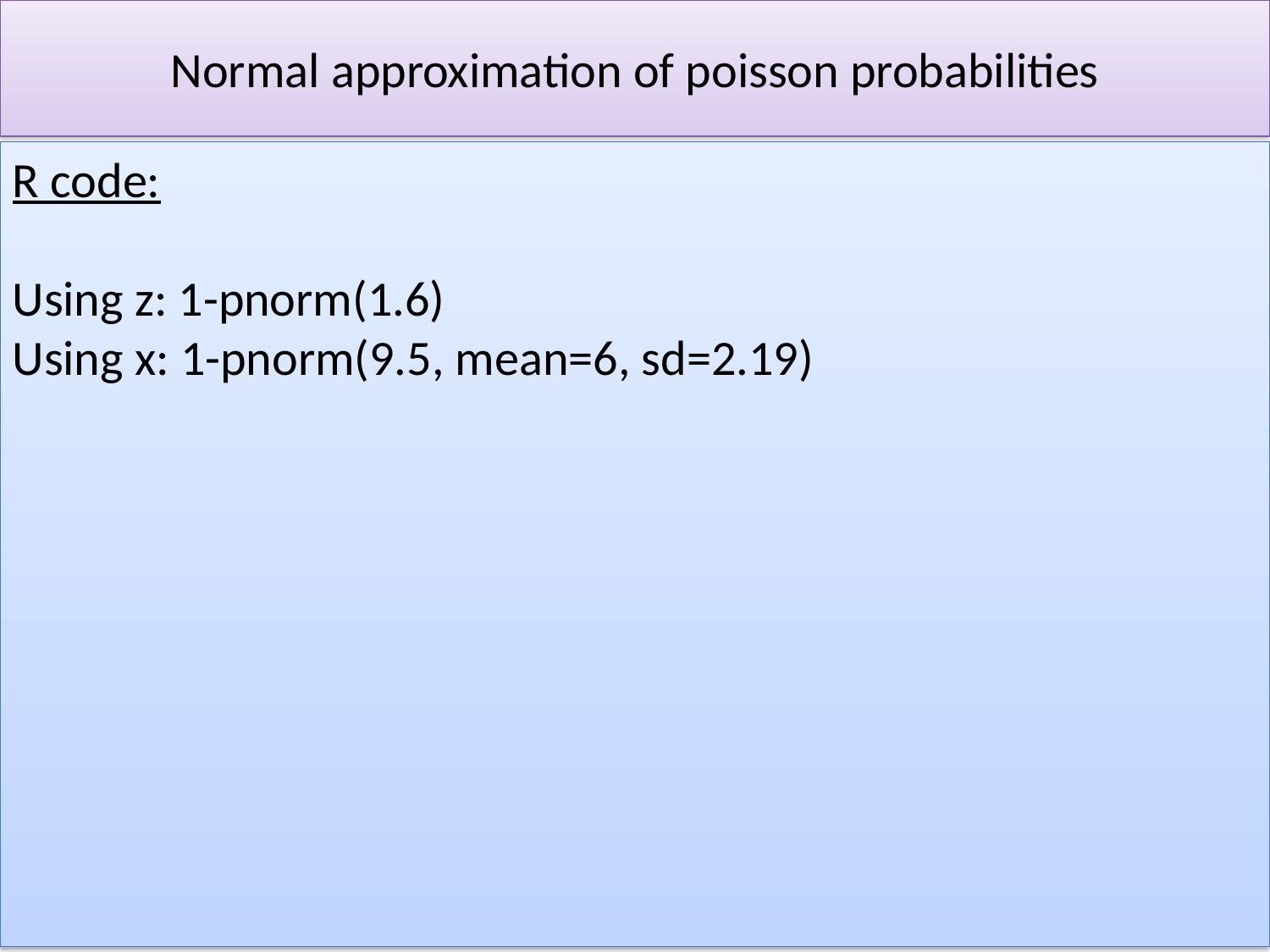

# Normal approximation of poisson probabilities
R code:

Using z: 1-pnorm(1.6)
Using x: 1-pnorm(9.5, mean=6, sd=2.19)